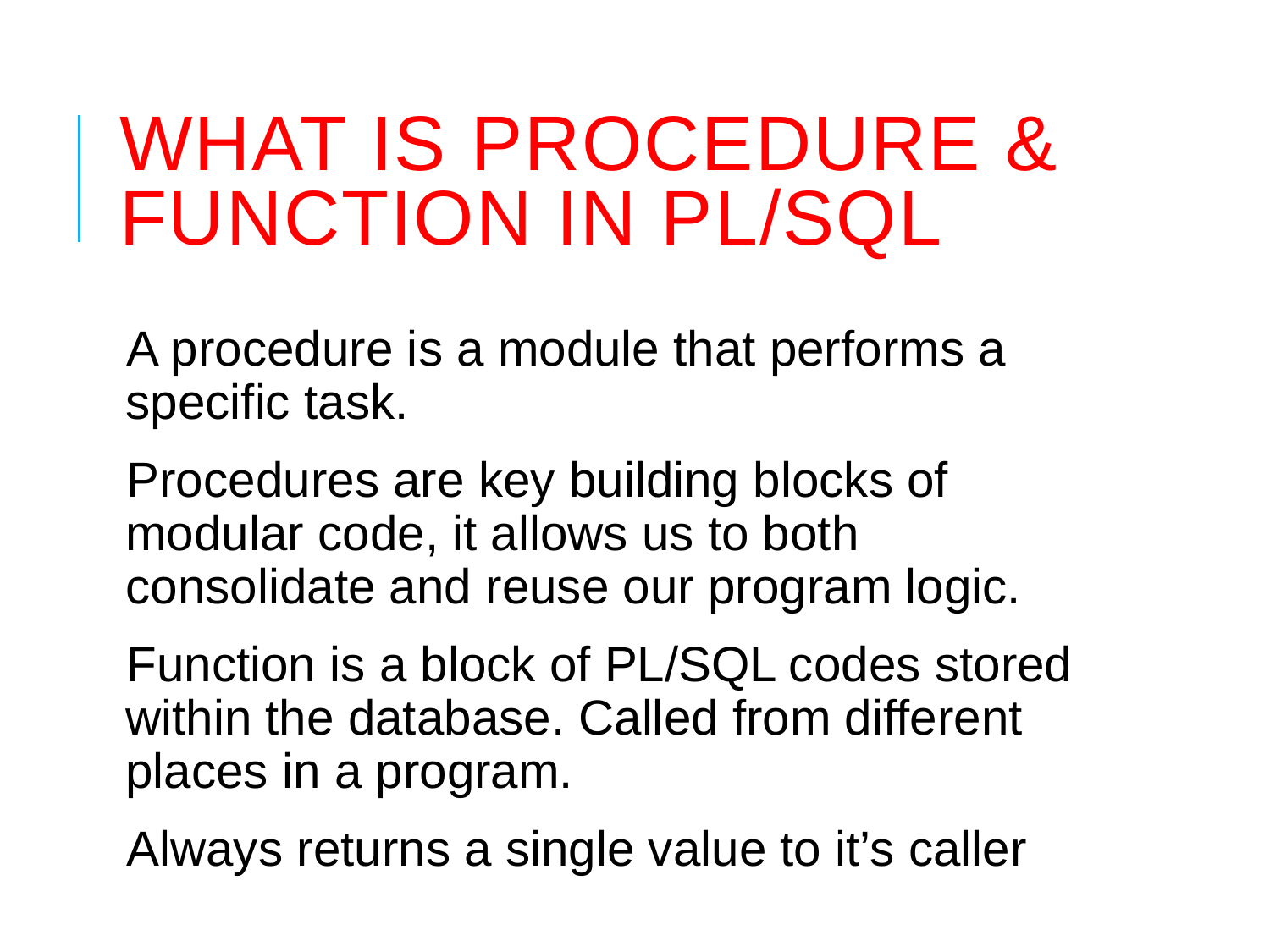

# What is Procedure & Function in PL/SQL
A procedure is a module that performs a specific task.
Procedures are key building blocks of modular code, it allows us to both consolidate and reuse our program logic.
Function is a block of PL/SQL codes stored within the database. Called from different places in a program.
Always returns a single value to it’s caller